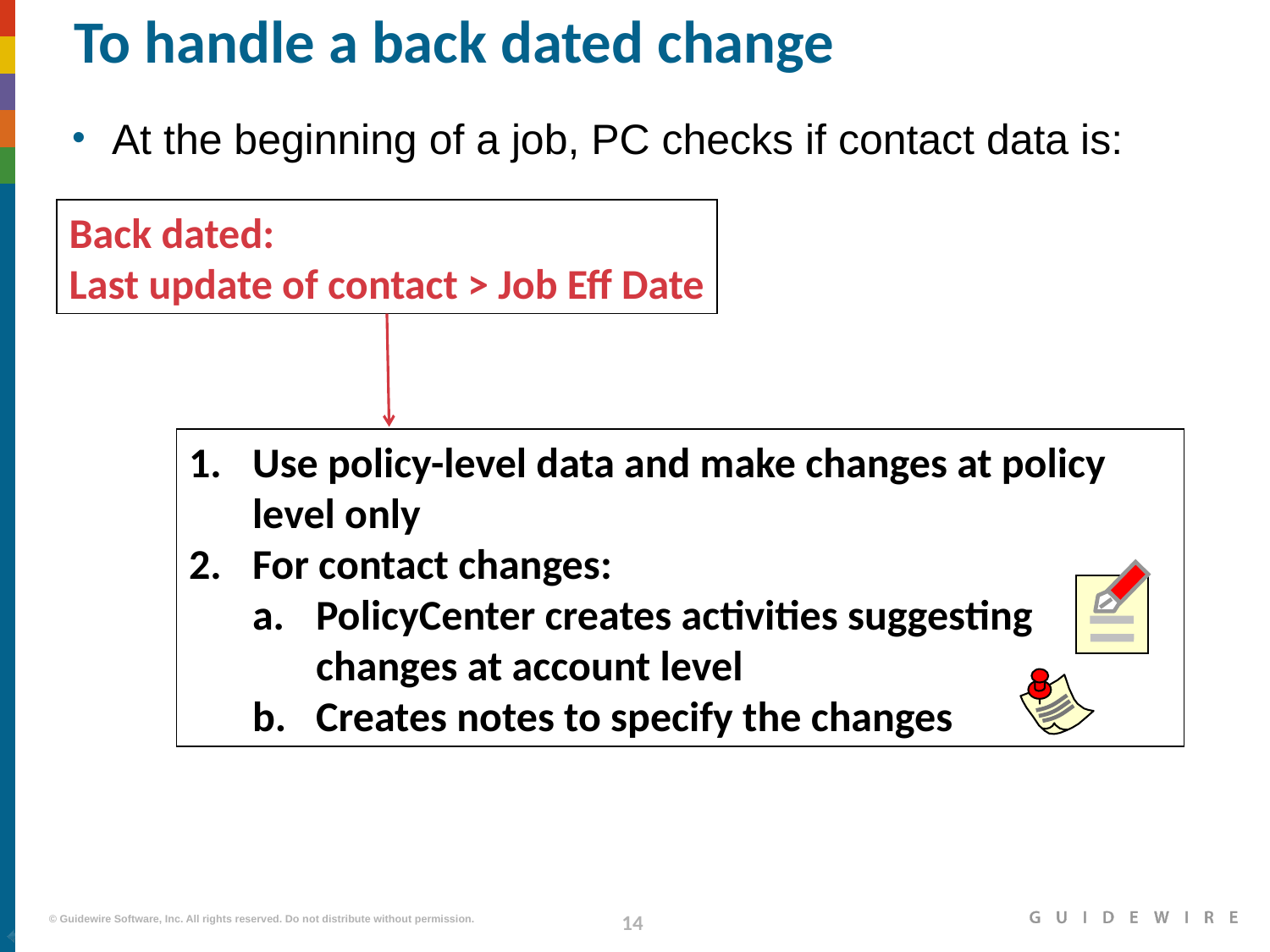

# To handle a back dated change
At the beginning of a job, PC checks if contact data is:

Back dated:
Last update of contact > Job Eff Date
Use policy-level data and make changes at policy level only
For contact changes:
PolicyCenter creates activities suggesting changes at account level
Creates notes to specify the changes